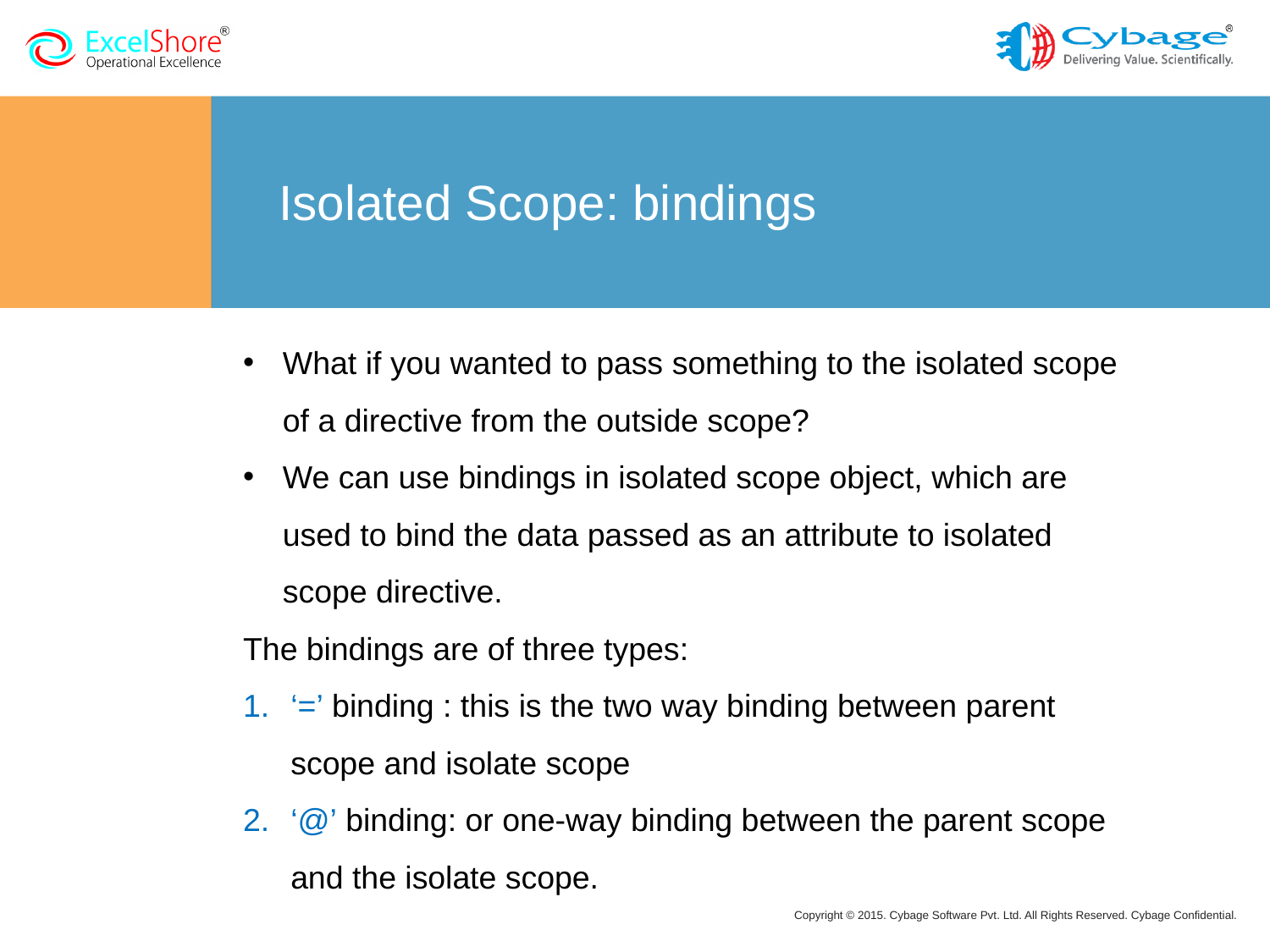

# Isolated Scope: bindings
What if you wanted to pass something to the isolated scope of a directive from the outside scope?
We can use bindings in isolated scope object, which are used to bind the data passed as an attribute to isolated scope directive.
The bindings are of three types:
‘=’ binding : this is the two way binding between parent scope and isolate scope
‘@’ binding: or one-way binding between the parent scope and the isolate scope.